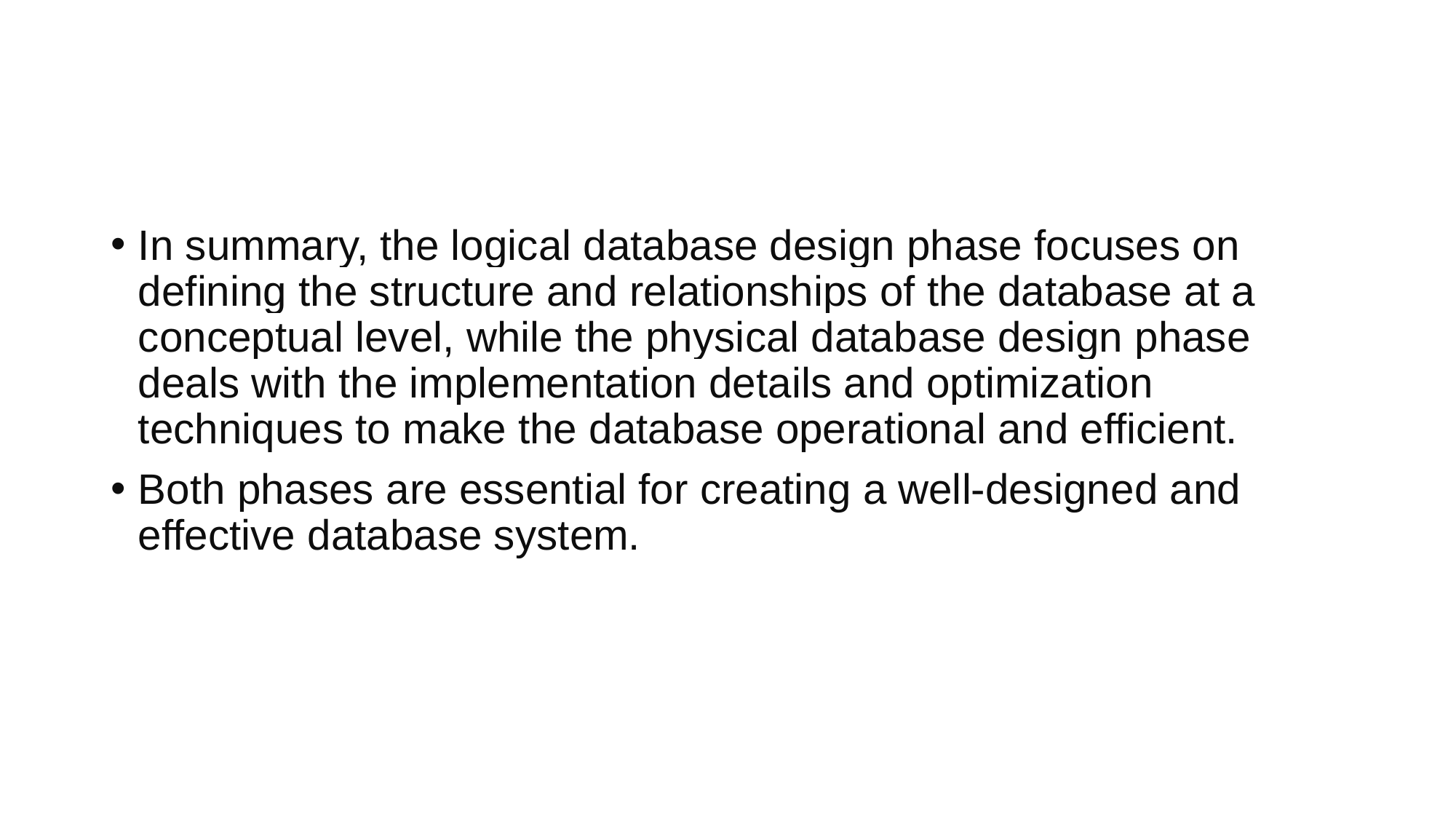

#
In summary, the logical database design phase focuses on defining the structure and relationships of the database at a conceptual level, while the physical database design phase deals with the implementation details and optimization techniques to make the database operational and efficient.
Both phases are essential for creating a well-designed and effective database system.